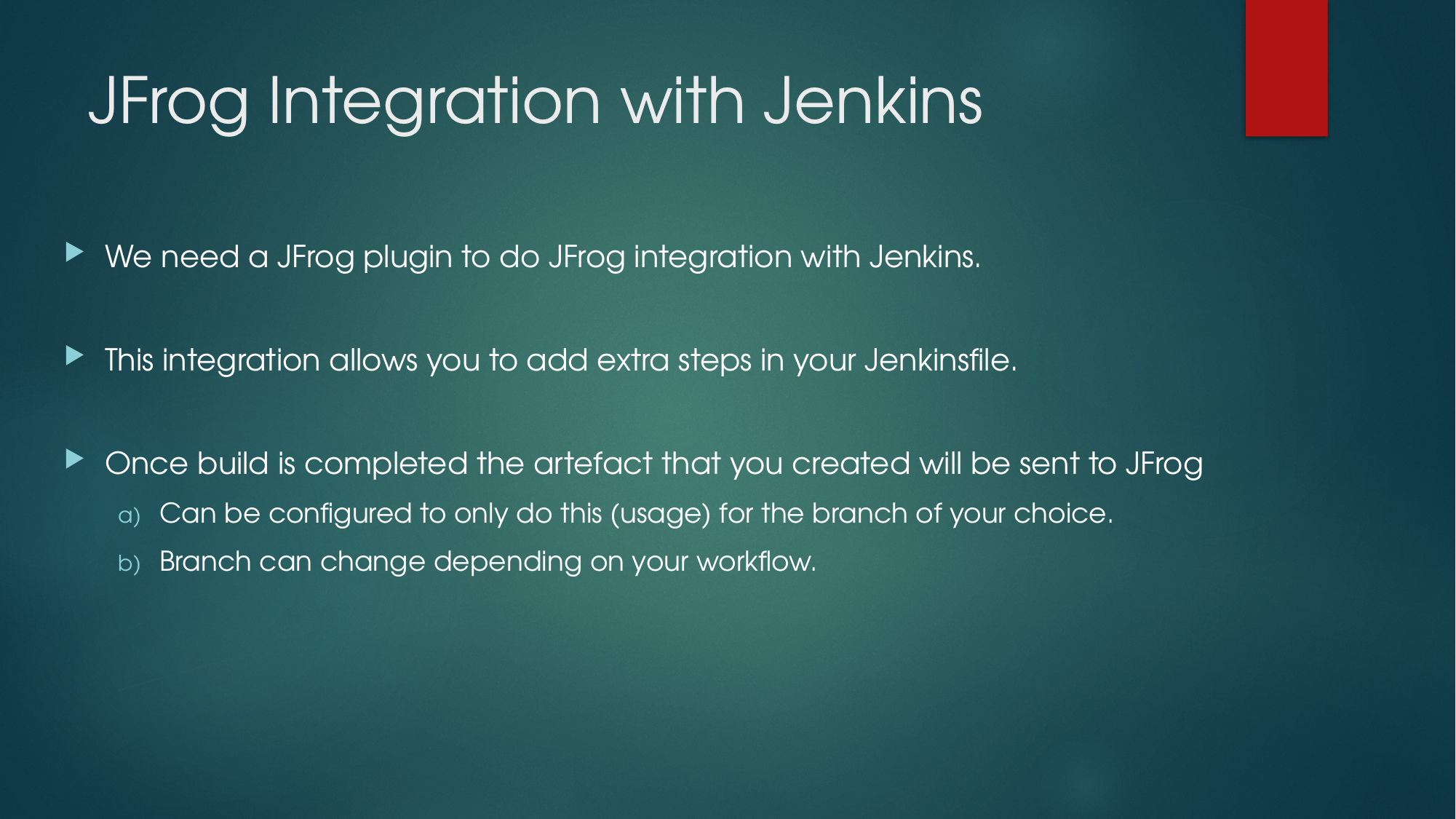

# JFrog Integration with Jenkins

We need a JFrog plugin to do JFrog integration with Jenkins.

This integration allows you to add extra steps in your Jenkinsfile.

Once build is completed the artefact that you created will be sent to JFrog
Can be configured to only do this (usage) for the branch of your choice.
Branch can change depending on your workflow.